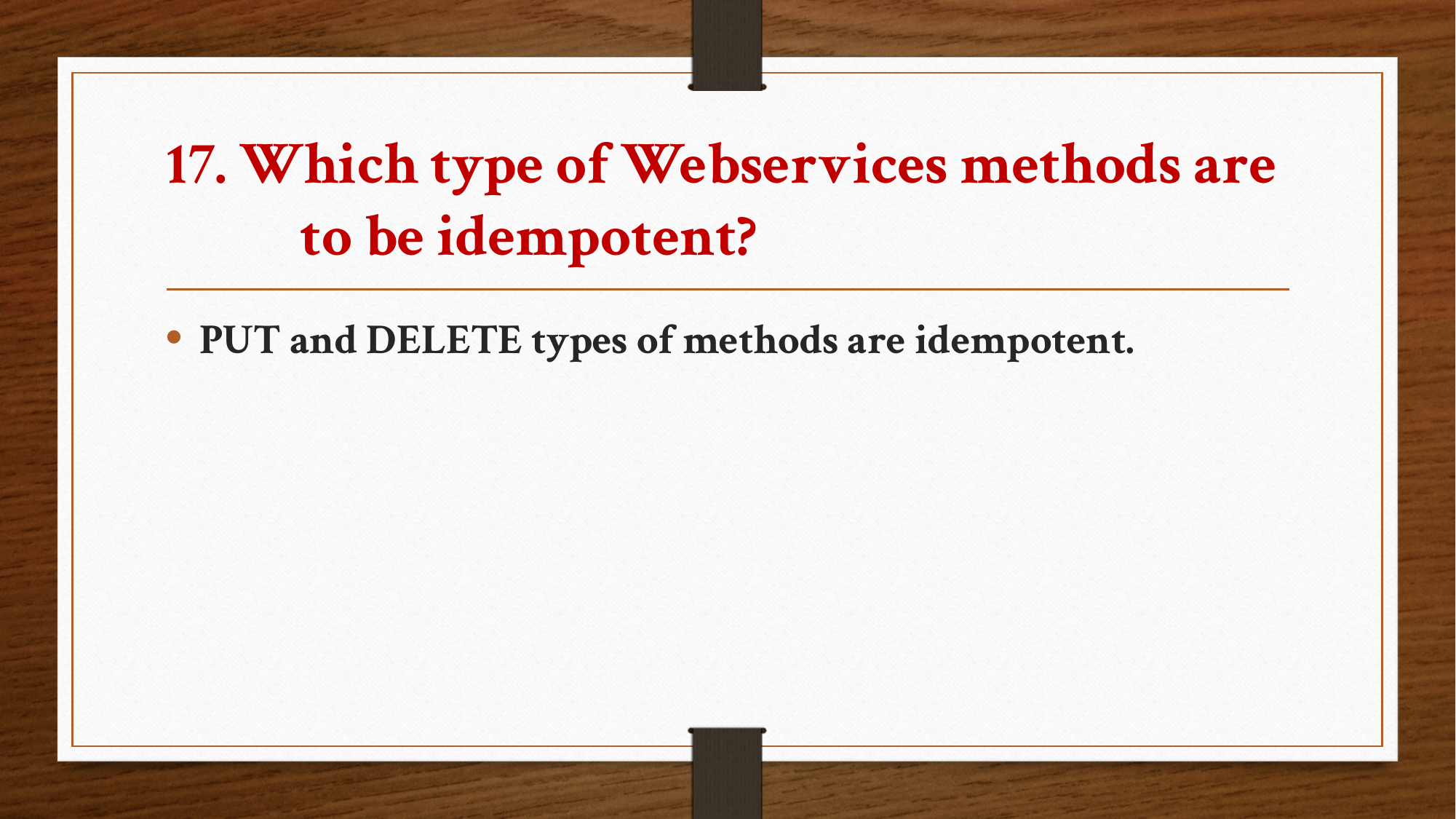

# 17. Which type of Webservices methods are 	   to be idempotent?
PUT and DELETE types of methods are idempotent.